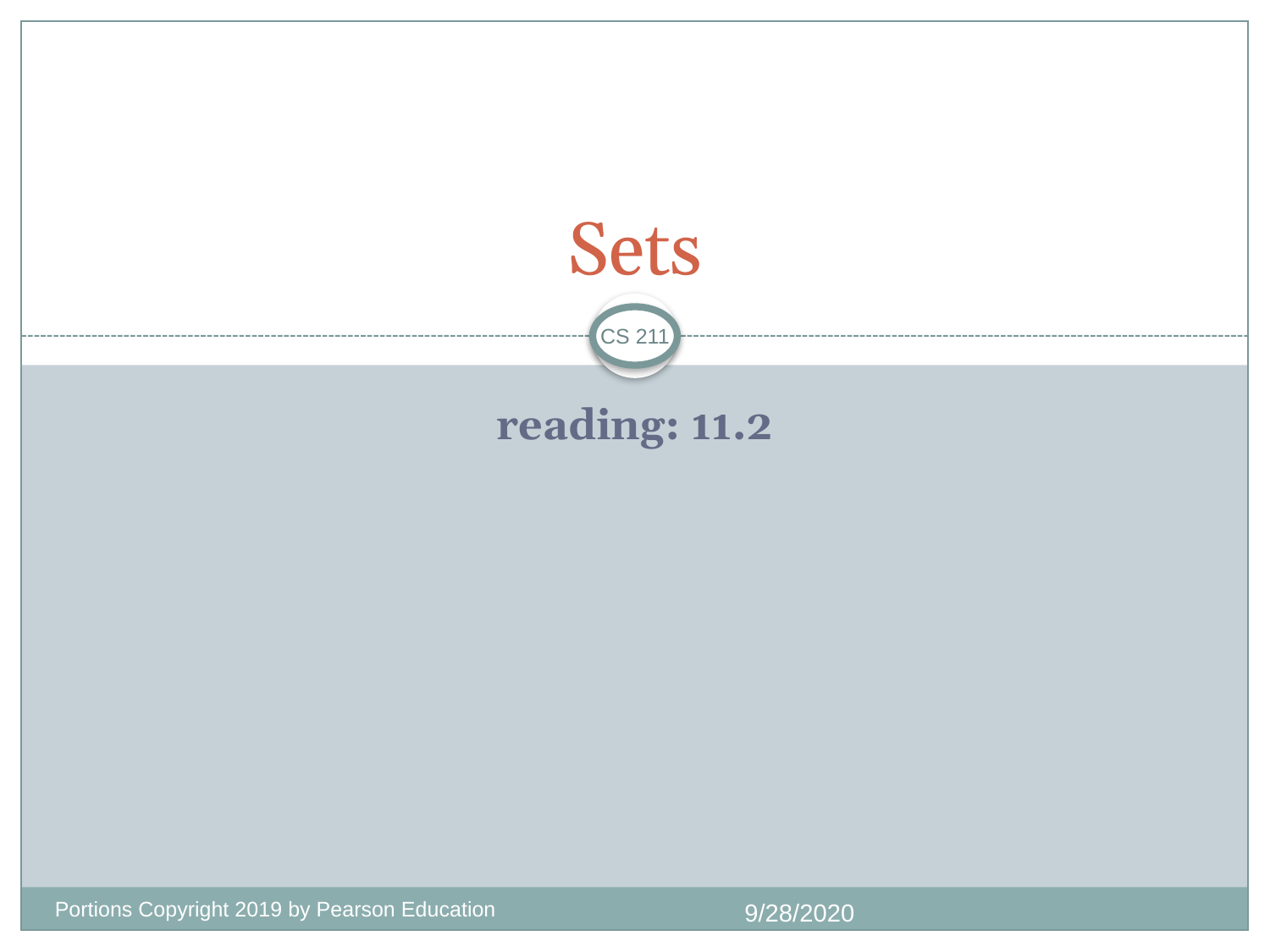

# Sets
CS 211
reading: 11.2

Portions Copyright 2019 by Pearson Education
9/28/2020